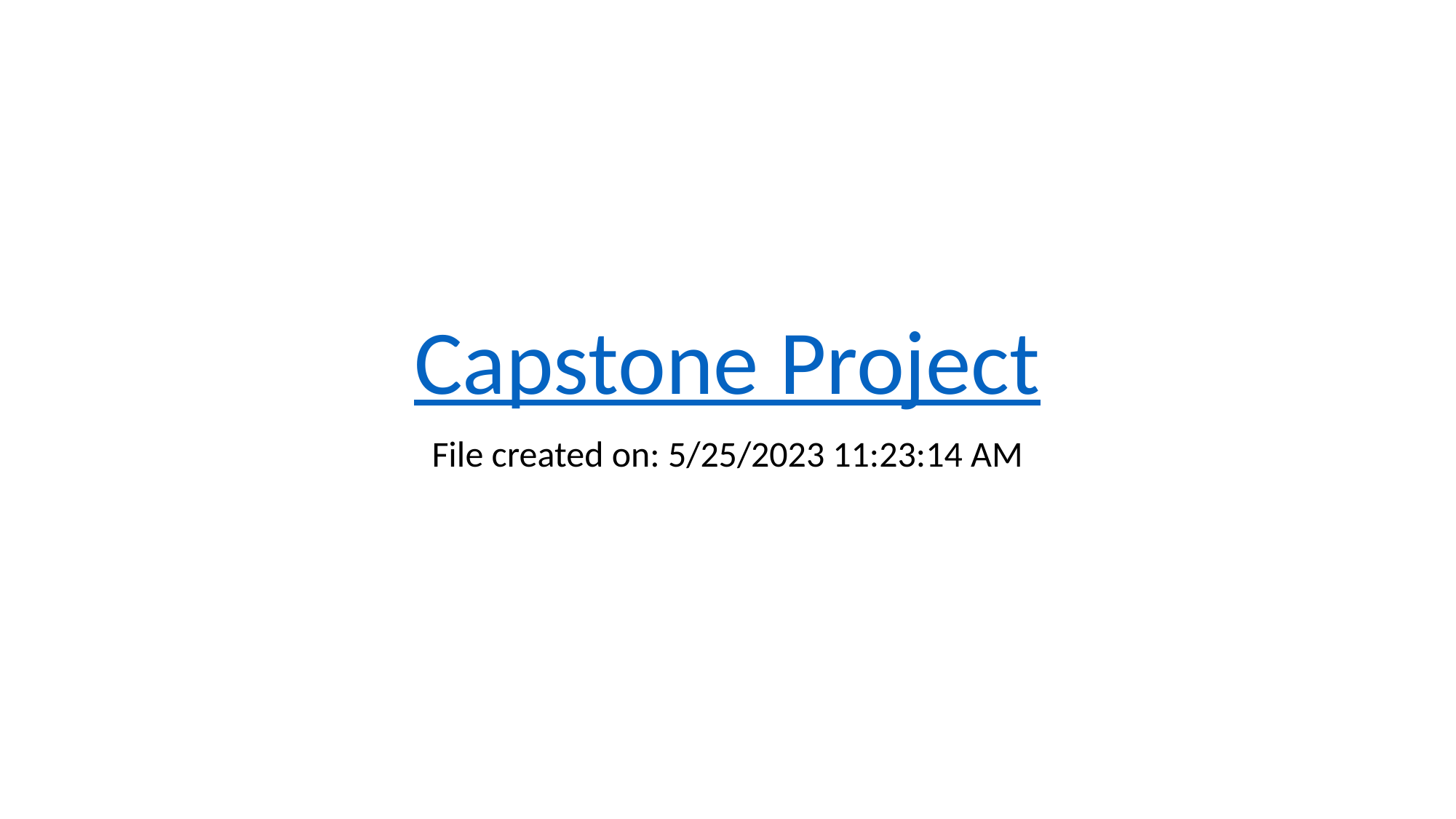

# Capstone Project
File created on: 5/25/2023 11:23:14 AM